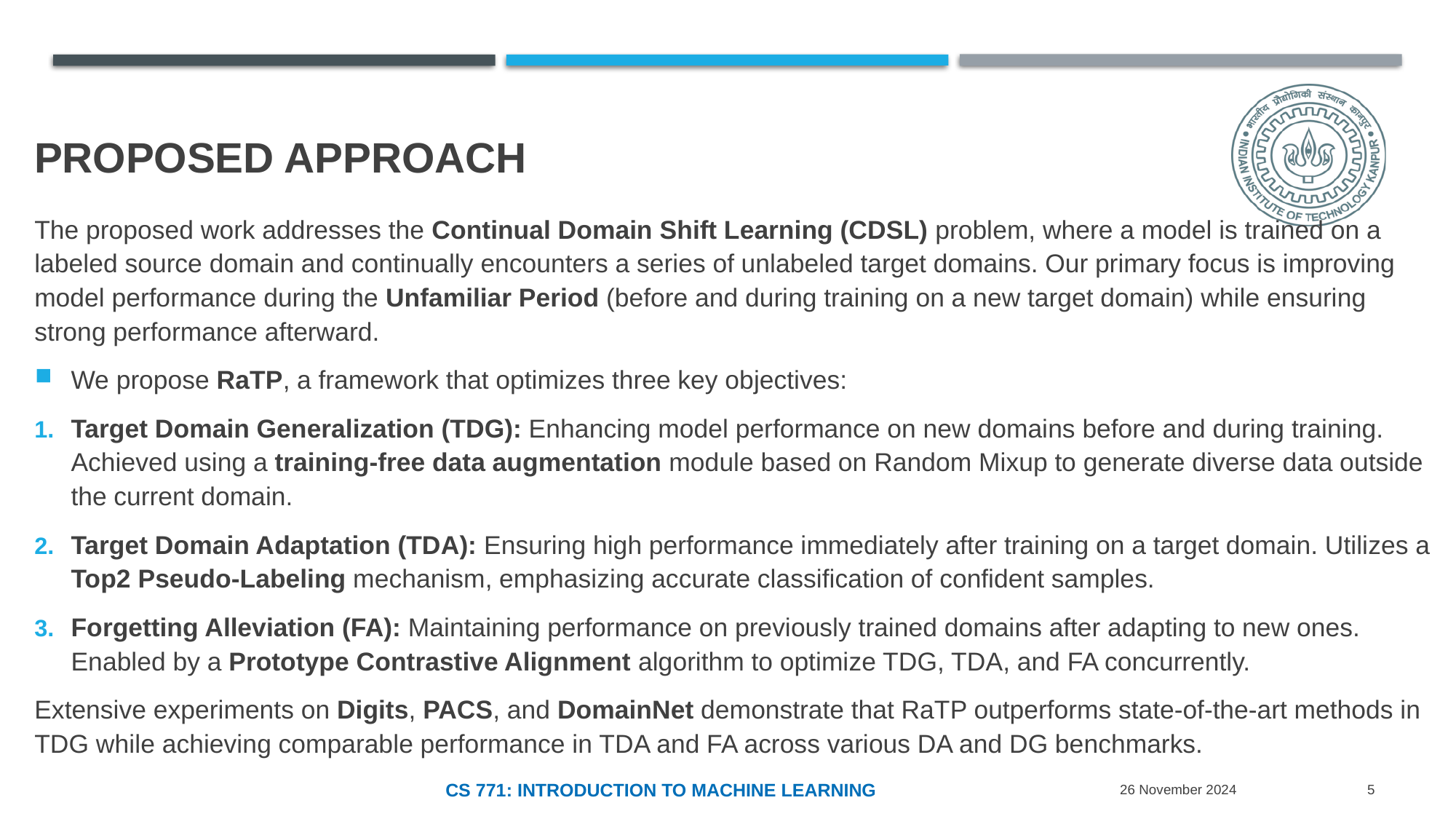

# PROPOSED APPROACH
The proposed work addresses the Continual Domain Shift Learning (CDSL) problem, where a model is trained on a labeled source domain and continually encounters a series of unlabeled target domains. Our primary focus is improving model performance during the Unfamiliar Period (before and during training on a new target domain) while ensuring strong performance afterward.
We propose RaTP, a framework that optimizes three key objectives:
Target Domain Generalization (TDG): Enhancing model performance on new domains before and during training. Achieved using a training-free data augmentation module based on Random Mixup to generate diverse data outside the current domain.
Target Domain Adaptation (TDA): Ensuring high performance immediately after training on a target domain. Utilizes a Top2 Pseudo-Labeling mechanism, emphasizing accurate classification of confident samples.
Forgetting Alleviation (FA): Maintaining performance on previously trained domains after adapting to new ones. Enabled by a Prototype Contrastive Alignment algorithm to optimize TDG, TDA, and FA concurrently.
Extensive experiments on Digits, PACS, and DomainNet demonstrate that RaTP outperforms state-of-the-art methods in TDG while achieving comparable performance in TDA and FA across various DA and DG benchmarks.

26 November 2024
5
Cs 771: introduction to machine learning